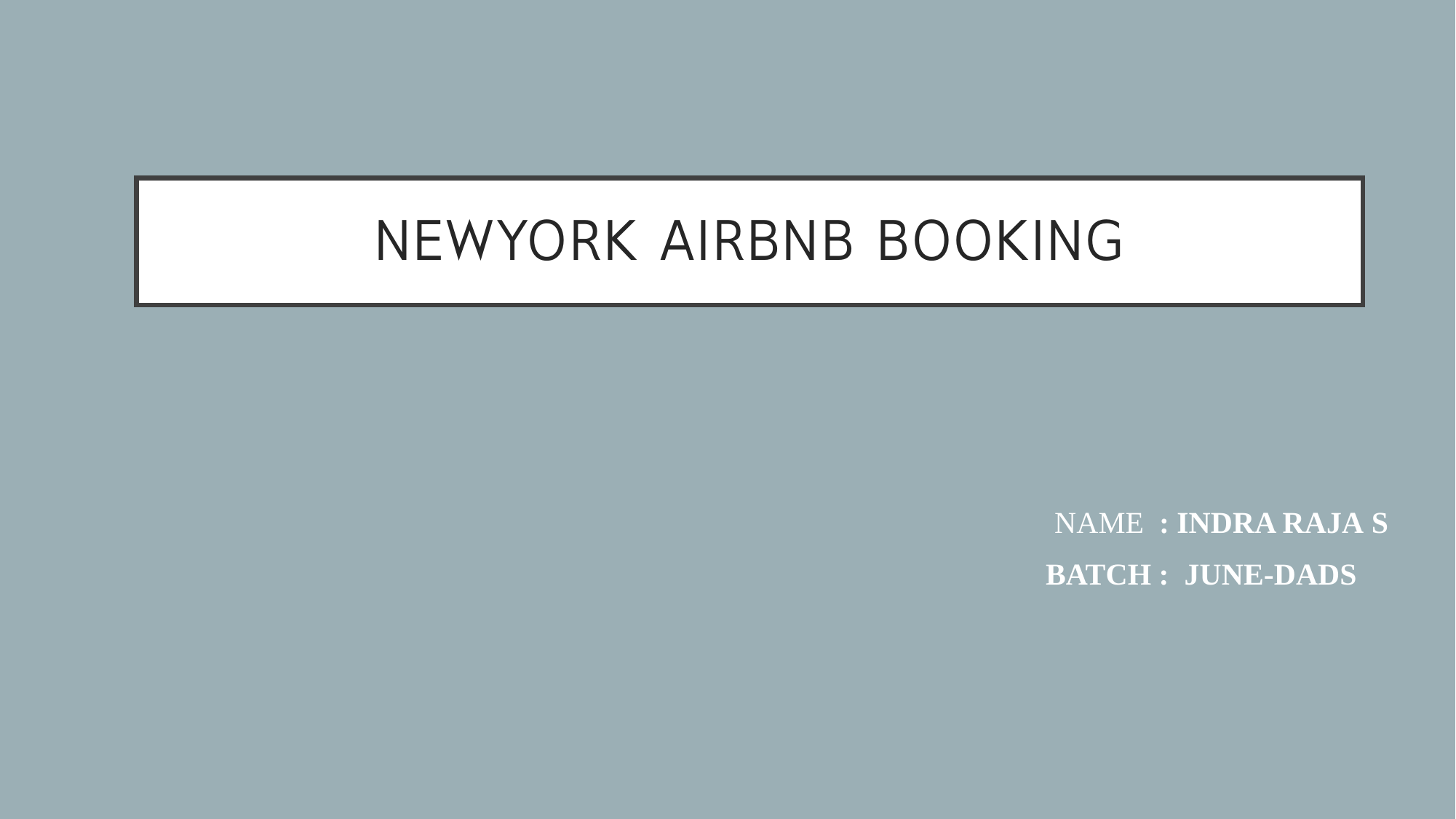

# NEWYORK AIRBNB BOOKING
	NAME  : INDRA RAJA S
         BATCH :  JUNE-DADS